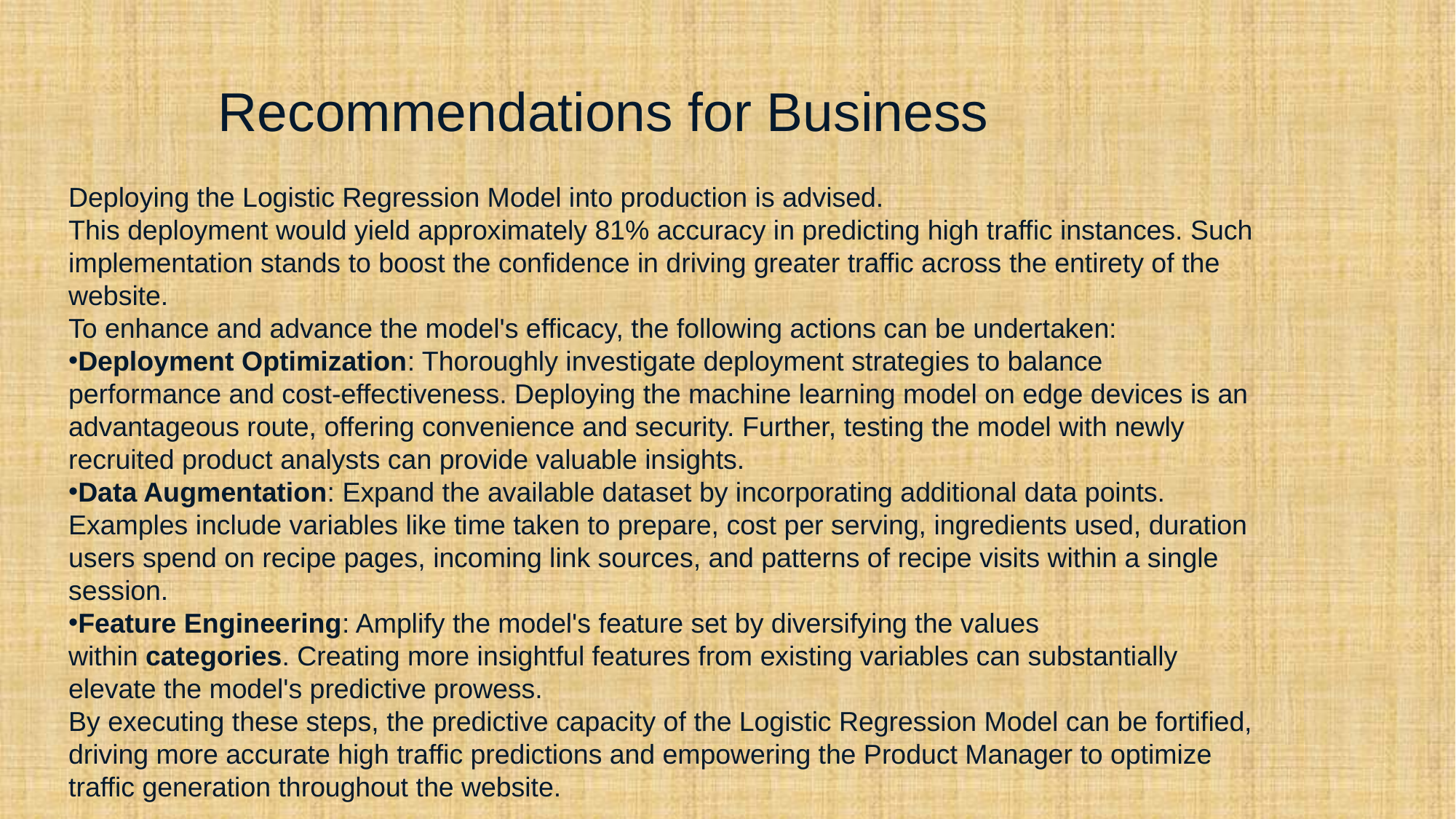

# Recommendations for Business
Deploying the Logistic Regression Model into production is advised.
This deployment would yield approximately 81% accuracy in predicting high traffic instances. Such implementation stands to boost the confidence in driving greater traffic across the entirety of the website.
To enhance and advance the model's efficacy, the following actions can be undertaken:
Deployment Optimization: Thoroughly investigate deployment strategies to balance performance and cost-effectiveness. Deploying the machine learning model on edge devices is an advantageous route, offering convenience and security. Further, testing the model with newly recruited product analysts can provide valuable insights.
Data Augmentation: Expand the available dataset by incorporating additional data points. Examples include variables like time taken to prepare, cost per serving, ingredients used, duration users spend on recipe pages, incoming link sources, and patterns of recipe visits within a single session.
Feature Engineering: Amplify the model's feature set by diversifying the values within categories. Creating more insightful features from existing variables can substantially elevate the model's predictive prowess.
By executing these steps, the predictive capacity of the Logistic Regression Model can be fortified, driving more accurate high traffic predictions and empowering the Product Manager to optimize traffic generation throughout the website.